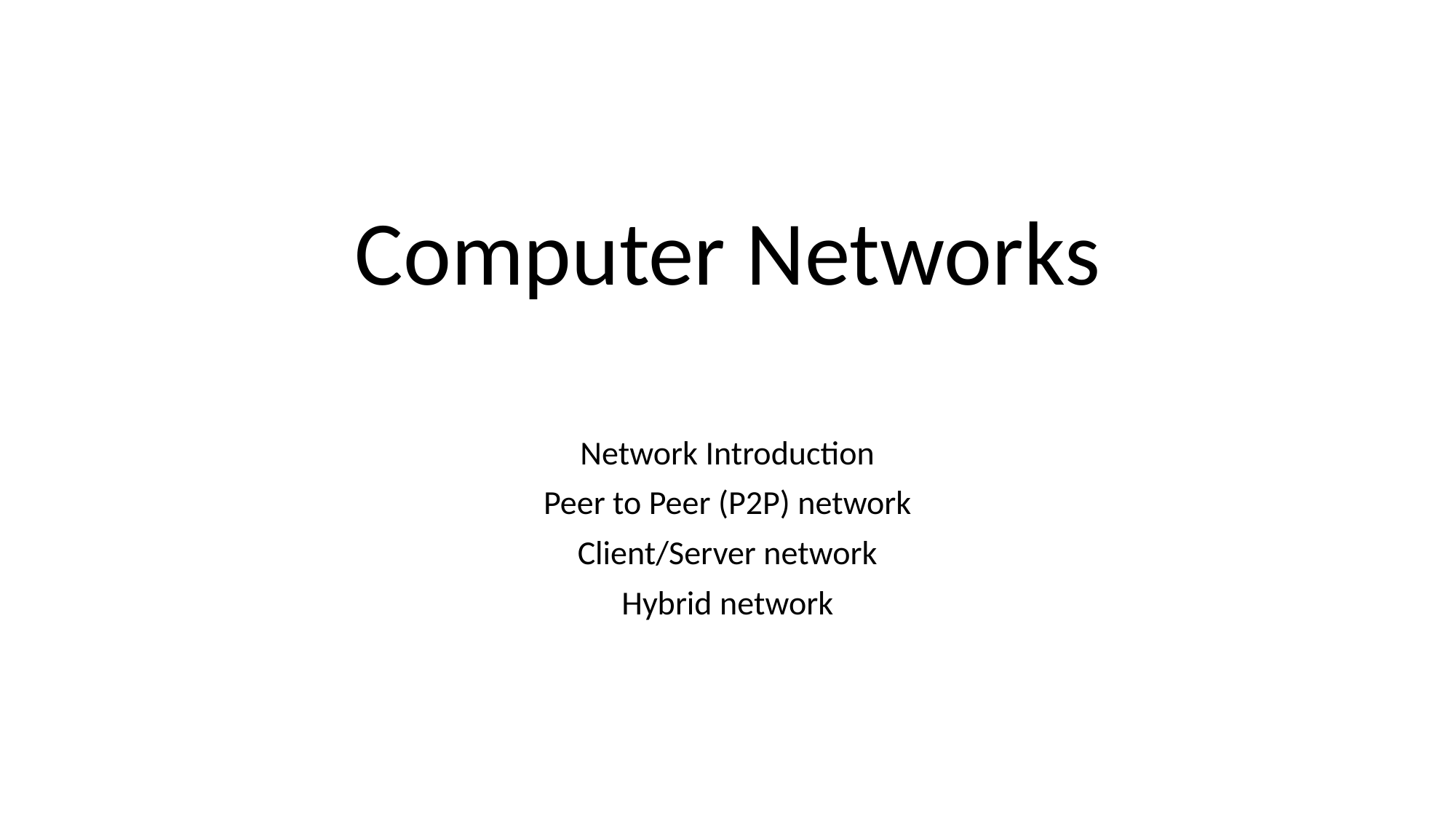

# Computer Networks
Network Introduction
Peer to Peer (P2P) network
Client/Server network
Hybrid network